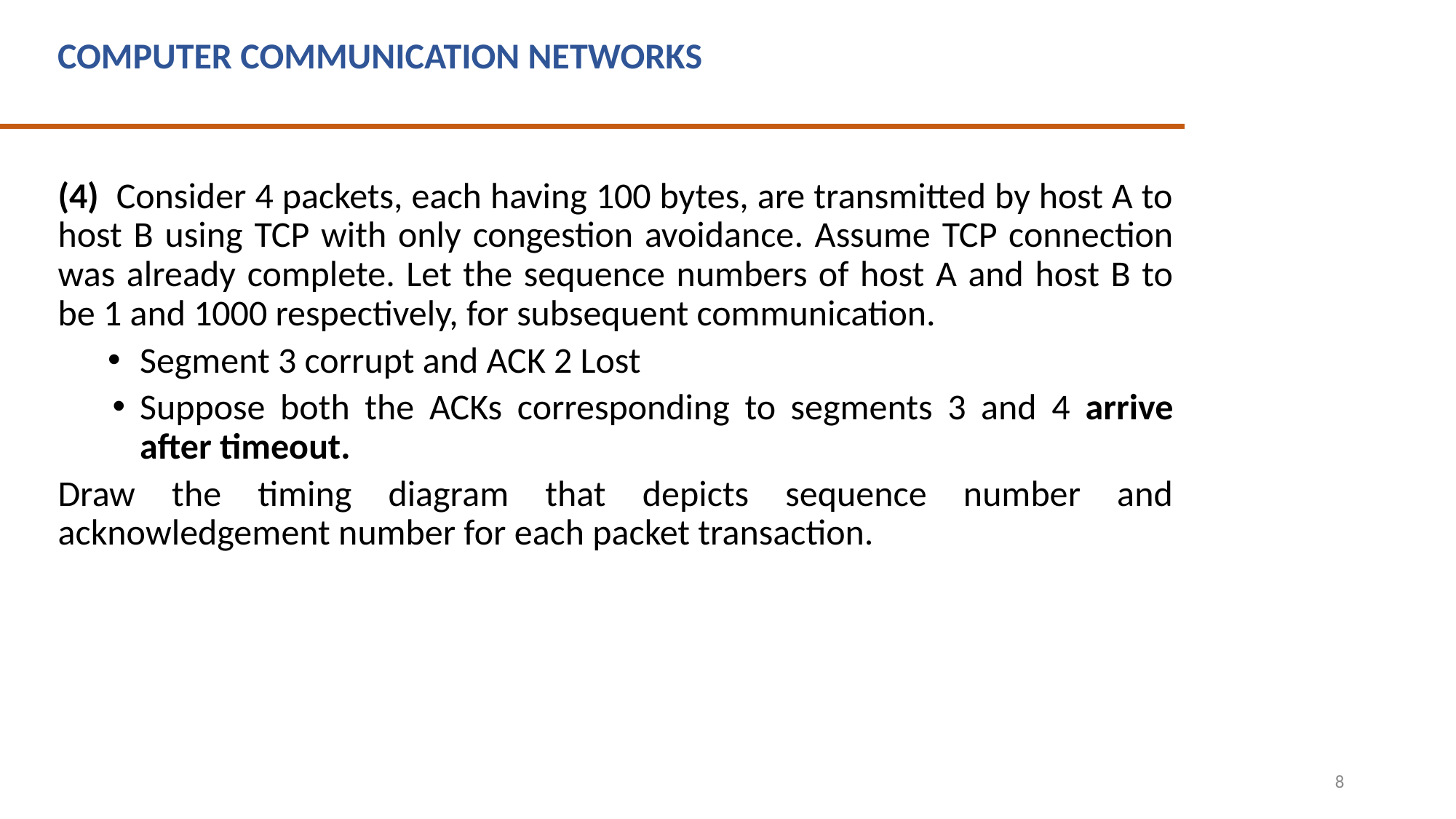

COMPUTER COMMUNICATION NETWORKS

(4)  Consider 4 packets, each having 100 bytes, are transmitted by host A to host B using TCP with only congestion avoidance. Assume TCP connection was already complete. Let the sequence numbers of host A and host B to be 1 and 1000 respectively, for subsequent communication.
Segment 3 corrupt and ACK 2 Lost
Suppose both the ACKs corresponding to segments 3 and 4 arrive after timeout.
Draw the timing diagram that depicts sequence number and acknowledgement number for each packet transaction.

8